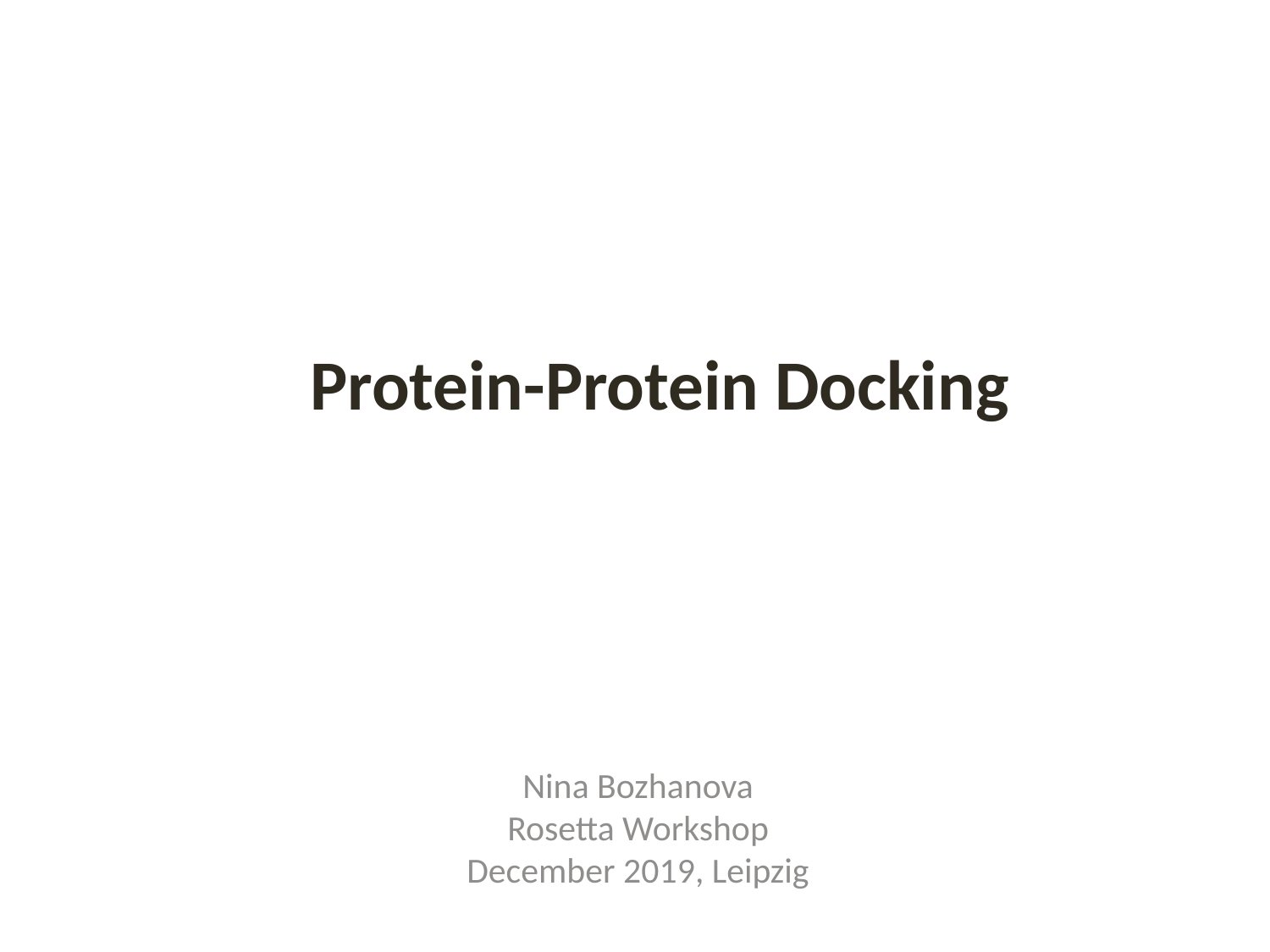

Protein-Protein Docking
Nina Bozhanova
Rosetta Workshop
December 2019, Leipzig